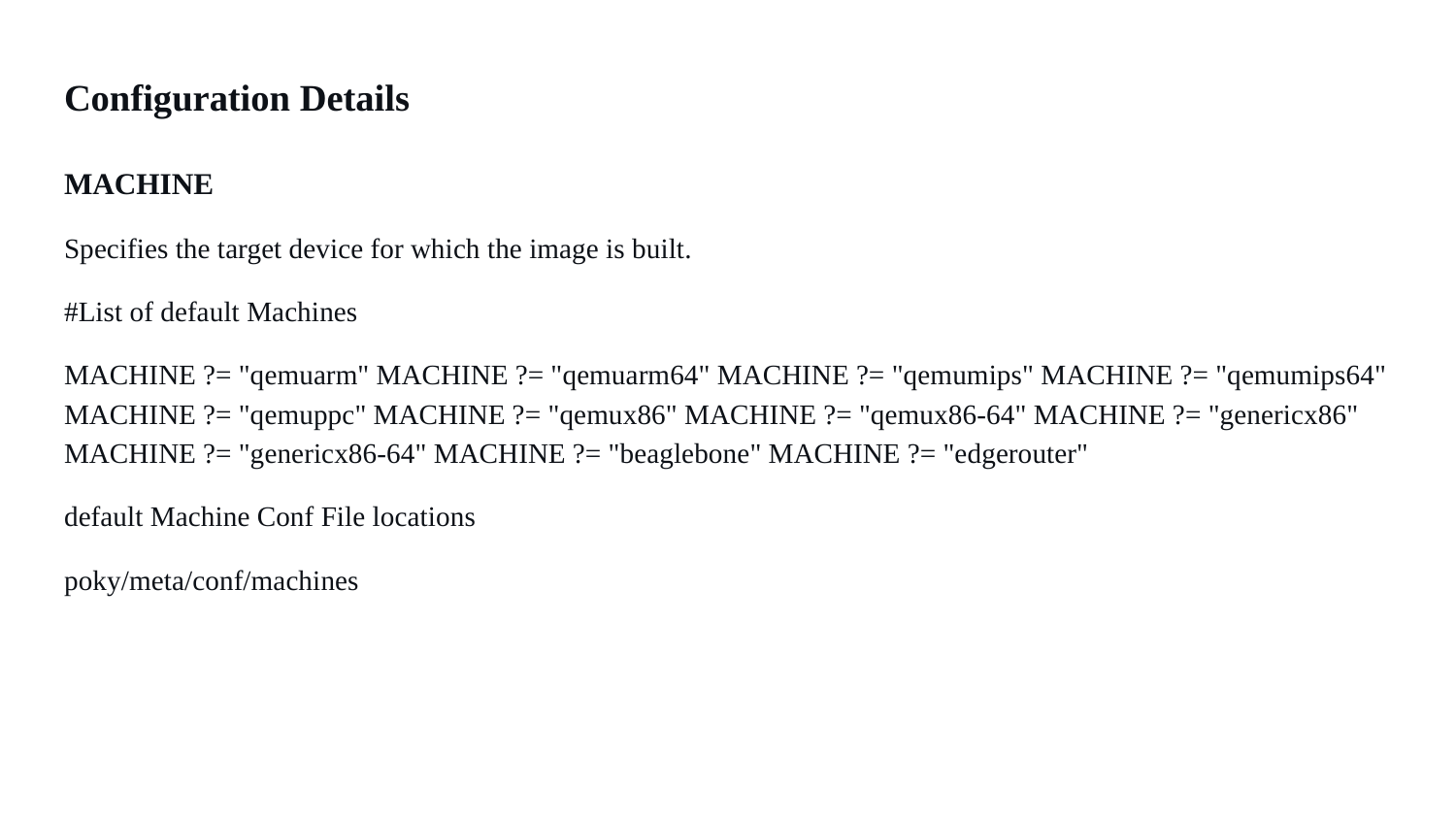

Configuration Details
MACHINE
Specifies the target device for which the image is built.
#List of default Machines
MACHINE ?= "qemuarm" MACHINE ?= "qemuarm64" MACHINE ?= "qemumips" MACHINE ?= "qemumips64" MACHINE ?= "qemuppc" MACHINE ?= "qemux86" MACHINE ?= "qemux86-64" MACHINE ?= "genericx86" MACHINE ?= "genericx86-64" MACHINE ?= "beaglebone" MACHINE ?= "edgerouter"
default Machine Conf File locations
poky/meta/conf/machines